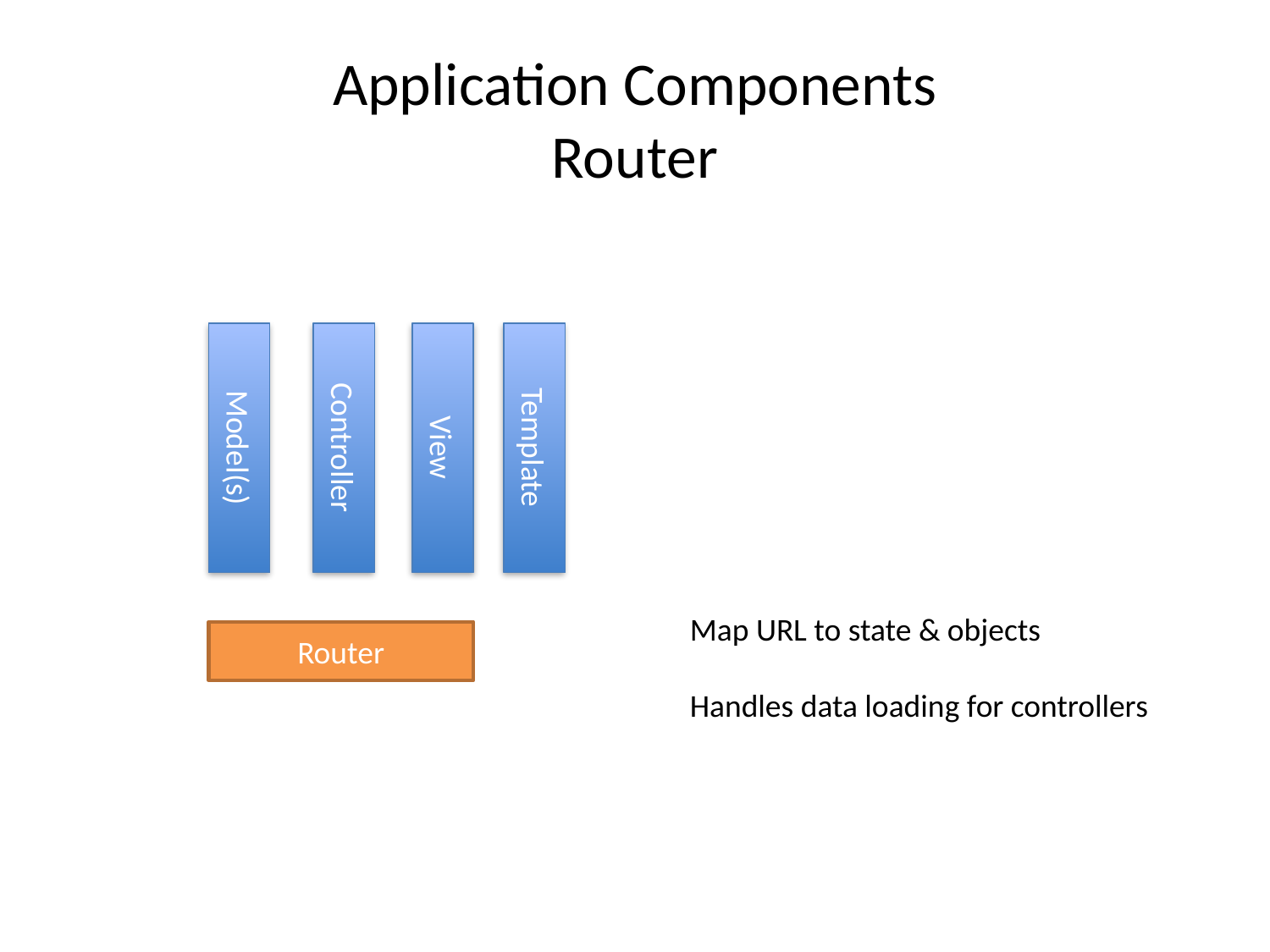

# Application Components Router
Model(s)
Controller
View
Template
Map URL to state & objects

Handles data loading for controllers
Router